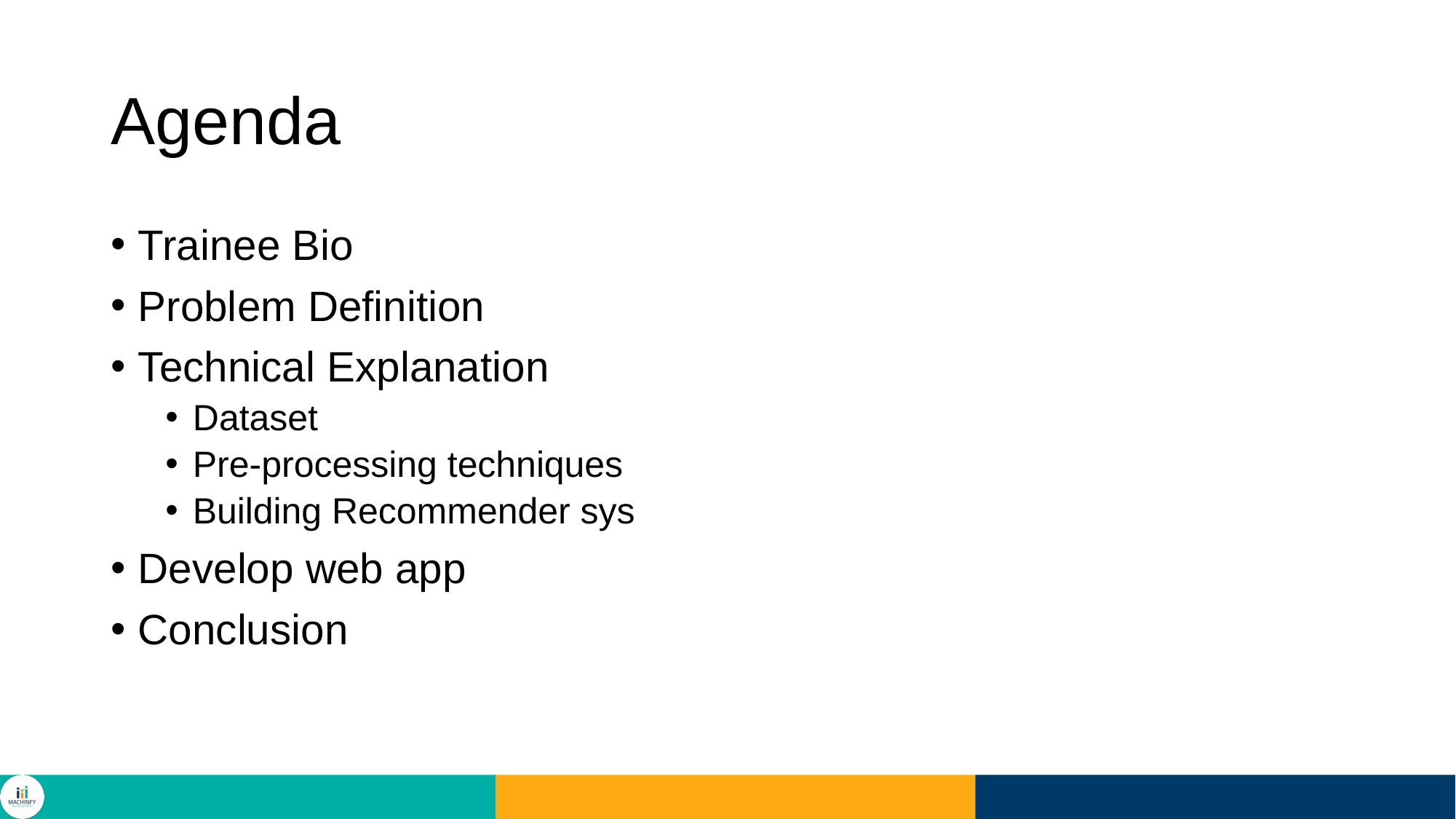

# Agenda
Trainee Bio
Problem Definition
Technical Explanation
Dataset
Pre-processing techniques
Building Recommender sys
Develop web app
Conclusion